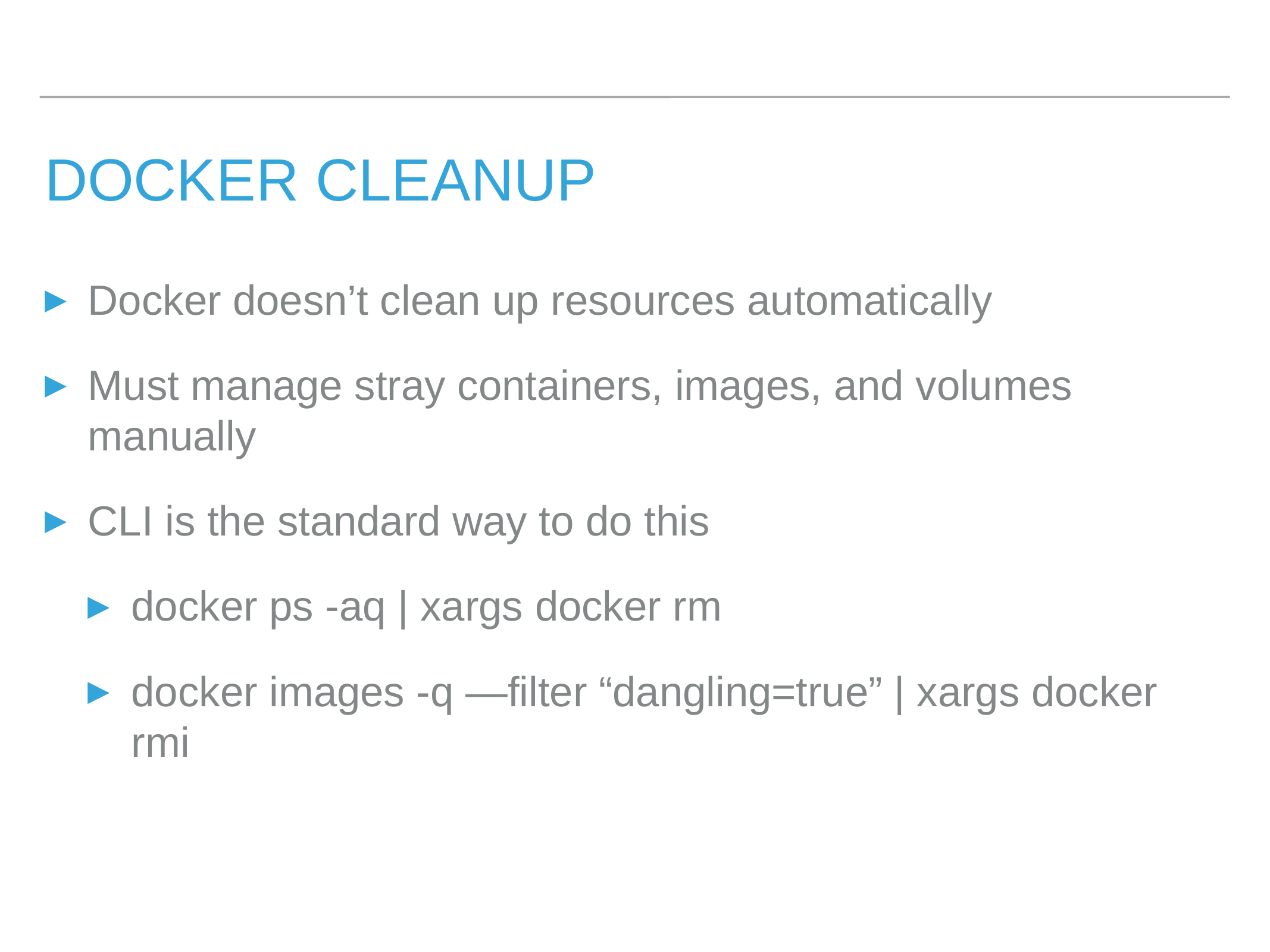

# docker cleanup
Docker doesn’t clean up resources automatically
Must manage stray containers, images, and volumes manually
CLI is the standard way to do this
docker ps -aq | xargs docker rm
docker images -q —filter “dangling=true” | xargs docker rmi